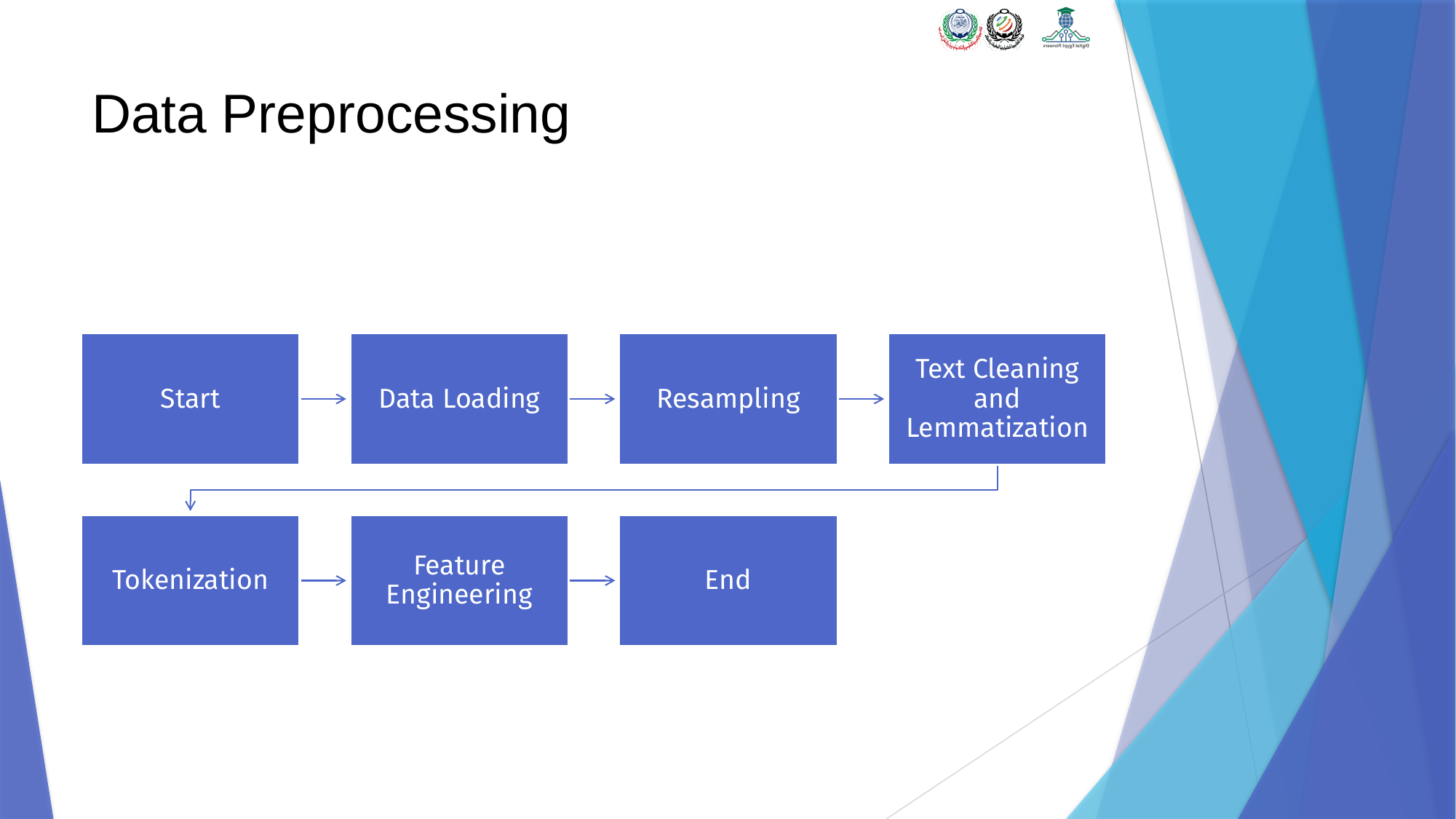

# Data Preprocessing

Start

Data Loading

Resampling

Text Cleaning and Lemmatization

Tokenization

Feature Engineering
End